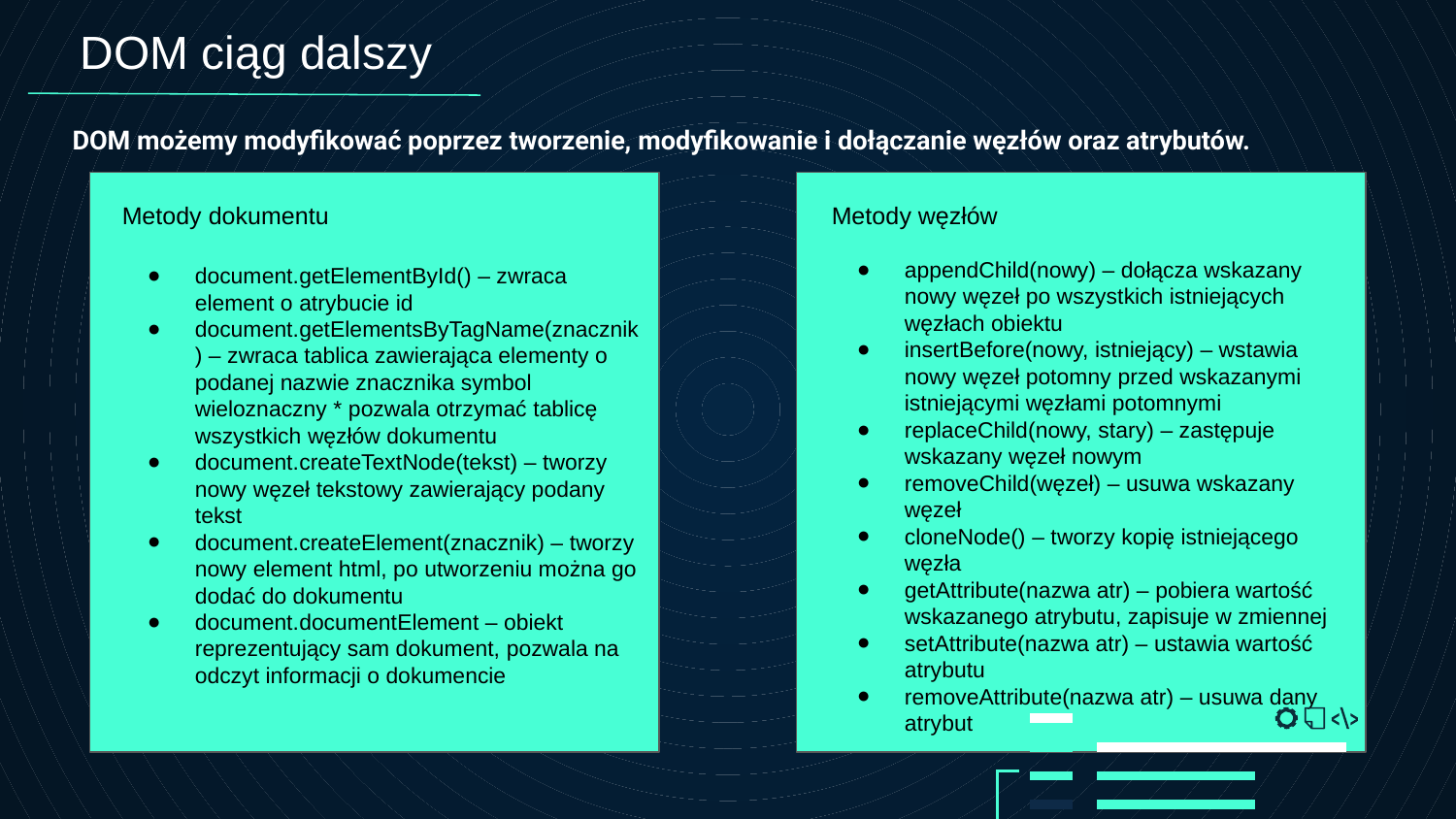

# DOM ciąg dalszy
DOM możemy modyfikować poprzez tworzenie, modyfikowanie i dołączanie węzłów oraz atrybutów.

Metody dokumentu
document.getElementById() – zwraca element o atrybucie id
document.getElementsByTagName(znacznik) – zwraca tablica zawierająca elementy o podanej nazwie znacznika symbol wieloznaczny * pozwala otrzymać tablicę wszystkich węzłów dokumentu
document.createTextNode(tekst) – tworzy nowy węzeł tekstowy zawierający podany tekst
document.createElement(znacznik) – tworzy nowy element html, po utworzeniu można go dodać do dokumentu
document.documentElement – obiekt reprezentujący sam dokument, pozwala na odczyt informacji o dokumencie

Metody węzłów

appendChild(nowy) – dołącza wskazany nowy węzeł po wszystkich istniejących węzłach obiektu
insertBefore(nowy, istniejący) – wstawia nowy węzeł potomny przed wskazanymi istniejącymi węzłami potomnymi
replaceChild(nowy, stary) – zastępuje wskazany węzeł nowym
removeChild(węzeł) – usuwa wskazany węzeł
cloneNode() – tworzy kopię istniejącego węzła
getAttribute(nazwa atr) – pobiera wartość wskazanego atrybutu, zapisuje w zmiennej
setAttribute(nazwa atr) – ustawia wartość atrybutu
removeAttribute(nazwa atr) – usuwa dany atrybut

DOM